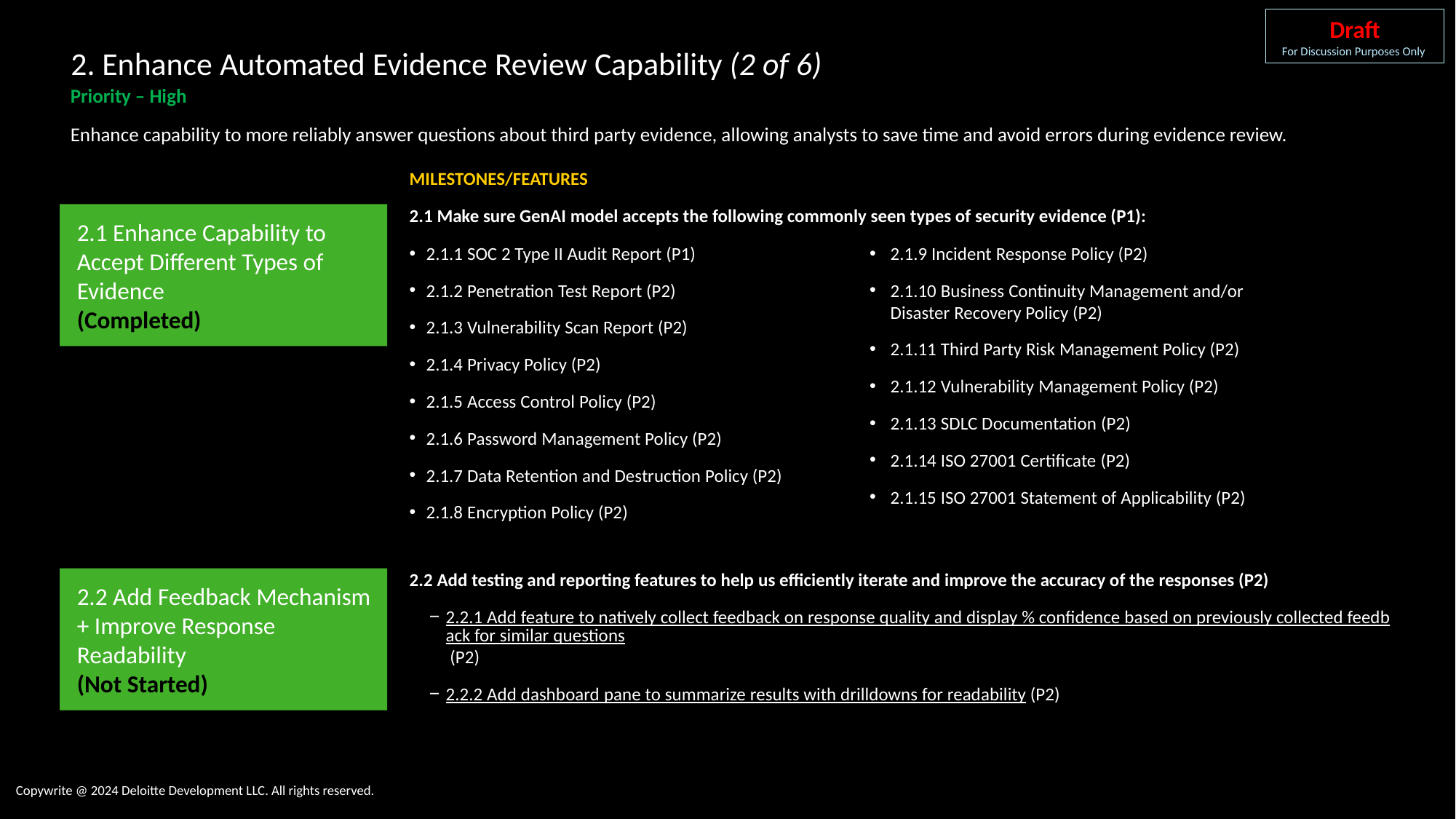

Draft
For Discussion Purposes Only
2. Enhance Automated Evidence Review Capability (2 of 6)
Priority – High
Enhance capability to more reliably answer questions about third party evidence, allowing analysts to save time and avoid errors during evidence review.
MILESTONES/FEATURES
2.1 Enhance Capability to Accept Different Types of Evidence
(Completed)
2.1 Make sure GenAI model accepts the following commonly seen types of security evidence (P1):

2.1.1 SOC 2 Type II Audit Report (P1)
2.1.2 Penetration Test Report (P2)
2.1.3 Vulnerability Scan Report (P2)
2.1.4 Privacy Policy (P2)
2.1.5 Access Control Policy (P2)
2.1.6 Password Management Policy (P2)
2.1.7 Data Retention and Destruction Policy (P2)
2.1.8 Encryption Policy (P2)

2.1.9 Incident Response Policy (P2)
2.1.10 Business Continuity Management and/or Disaster Recovery Policy (P2)
2.1.11 Third Party Risk Management Policy (P2)
2.1.12 Vulnerability Management Policy (P2)
2.1.13 SDLC Documentation (P2)
2.1.14 ISO 27001 Certificate (P2)
2.1.15 ISO 27001 Statement of Applicability (P2)
2.2 Add Feedback Mechanism + Improve Response Readability
(Not Started)
2.2 Add testing and reporting features to help us efficiently iterate and improve the accuracy of the responses (P2)
2.2.1 Add feature to natively collect feedback on response quality and display % confidence based on previously collected feedback for similar questions (P2)
2.2.2 Add dashboard pane to summarize results with drilldowns for readability (P2)
Copywrite @ 2024 Deloitte Development LLC. All rights reserved.